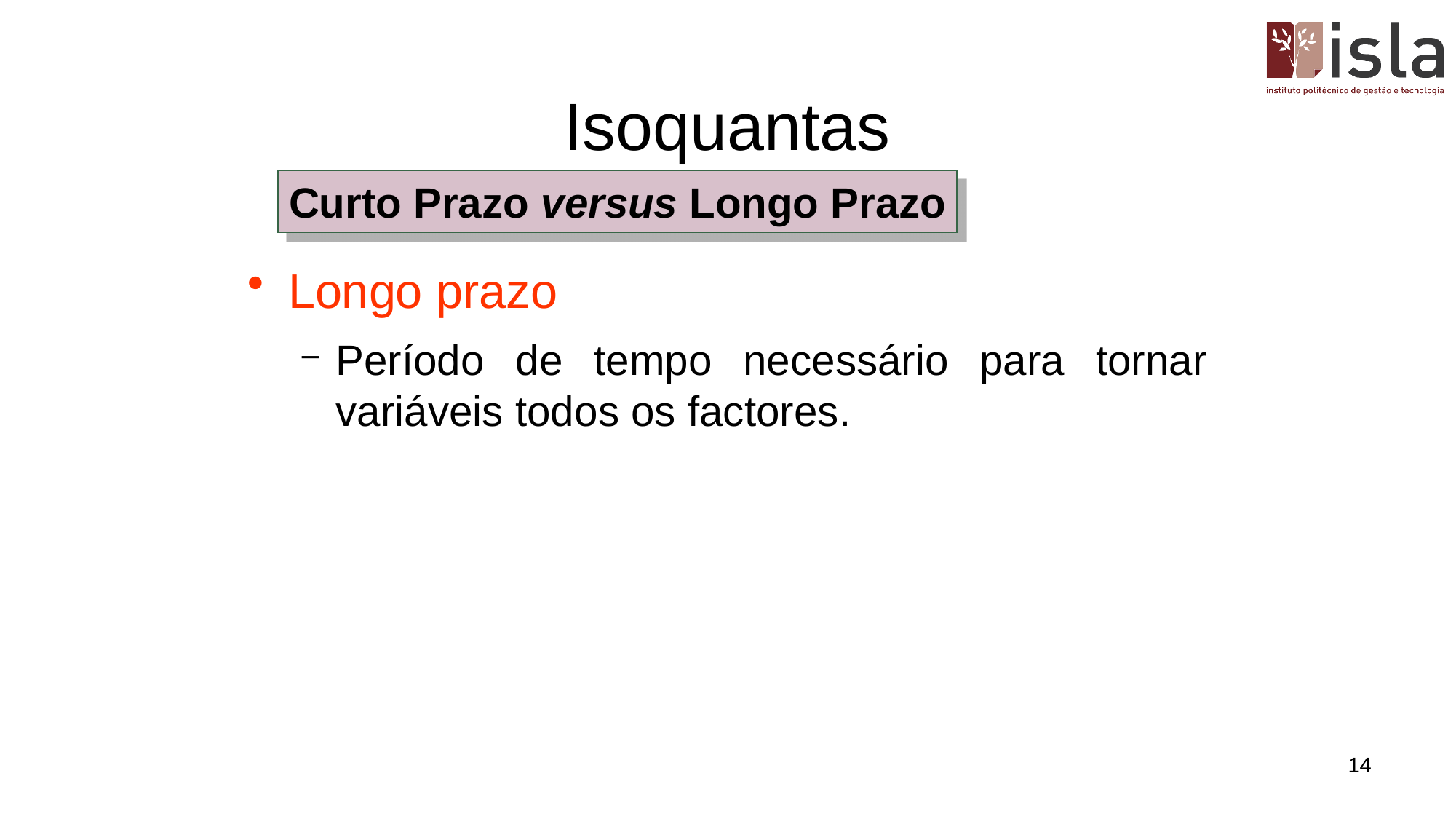

# Isoquantas
Curto Prazo versus Longo Prazo
Longo prazo
Período de tempo necessário para tornar variáveis todos os factores.
14